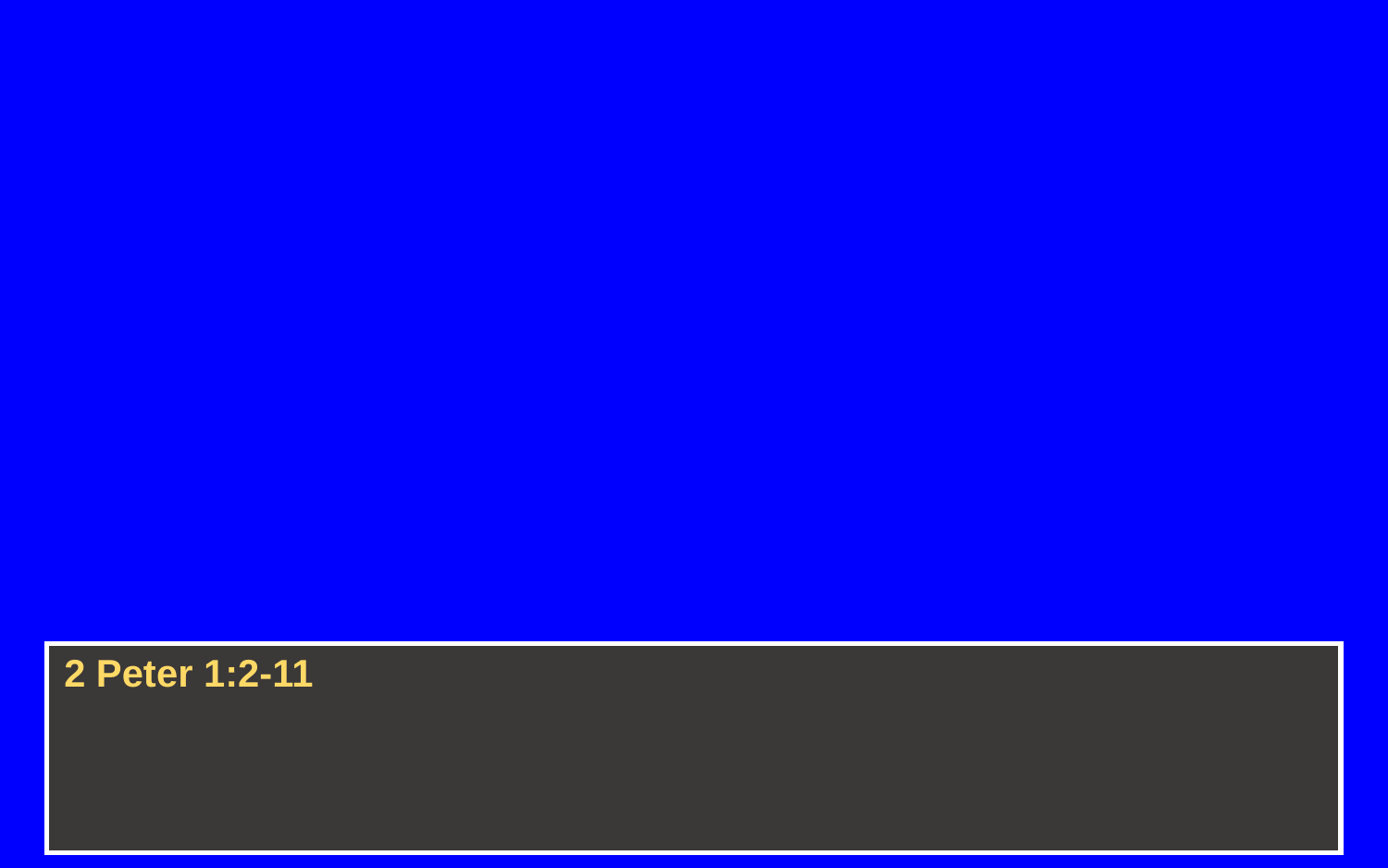

2 Peter 1:2-11
3 According as his divine power hath given unto us all things that pertain unto life and godliness, through the knowledge of him that hath called us to glory and virtue: